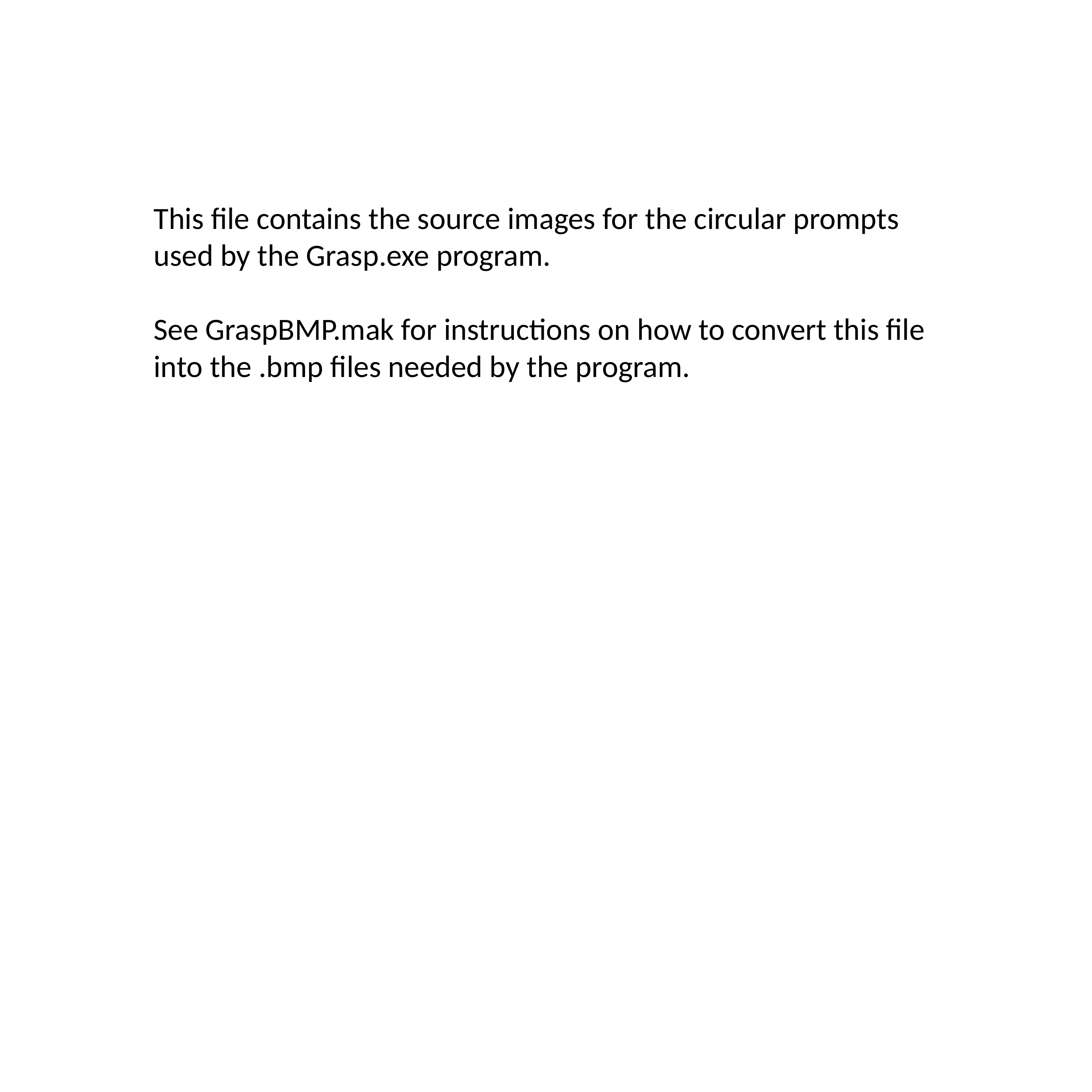

This file contains the source images for the circular prompts used by the Grasp.exe program.

See GraspBMP.mak for instructions on how to convert this file into the .bmp files needed by the program.